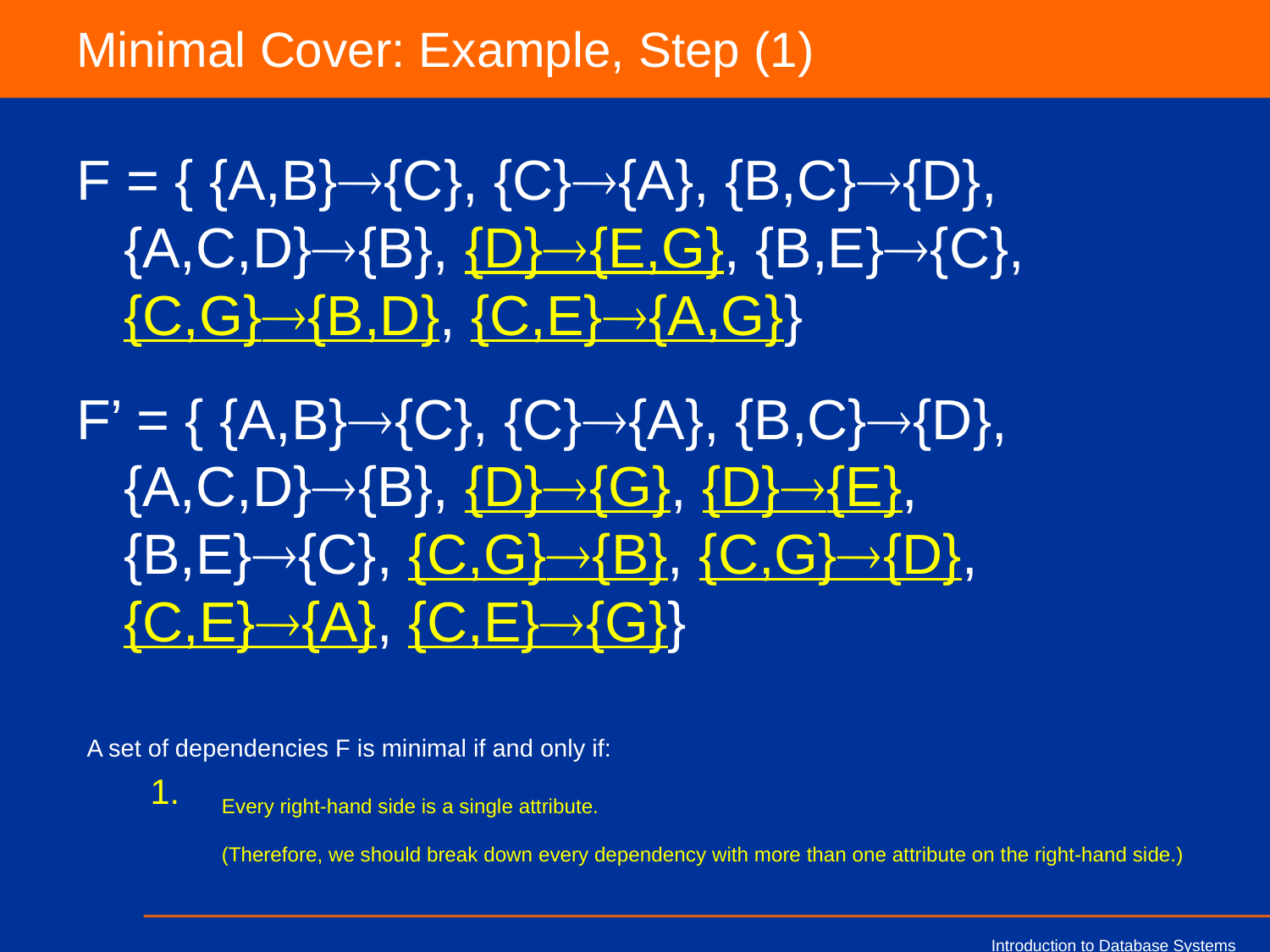

# Minimal Cover: Example, Step (1)
F = { {A,B}→{C}, {C}→{A}, {B,C}→{D}, {A,C,D}→{B}, {D}→{E,G}, {B,E}→{C}, {C,G}→{B,D}, {C,E}→{A,G}}

F’ = { {A,B}→{C}, {C}→{A}, {B,C}→{D}, {A,C,D}→{B}, {D}→{G}, {D}→{E}, {B,E}→{C}, {C,G}→{B}, {C,G}→{D}, {C,E}→{A}, {C,E}→{G}}

A set of dependencies F is minimal if and only if:
Every right-hand side is a single attribute.
(Therefore, we should break down every dependency with more than one attribute on the right-hand side.)

Introduction to Database Systems